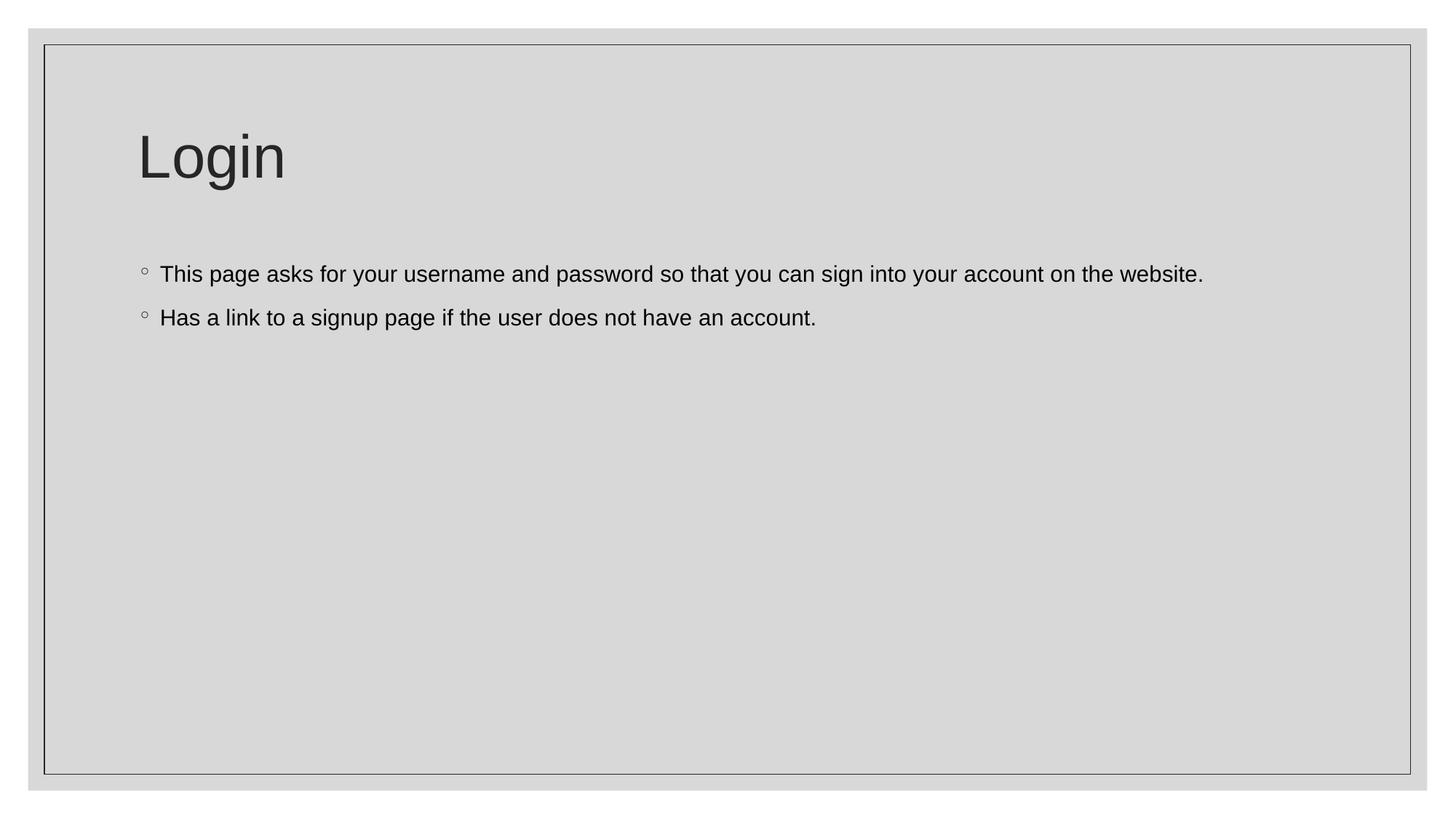

# Login
This page asks for your username and password so that you can sign into your account on the website.
Has a link to a signup page if the user does not have an account.